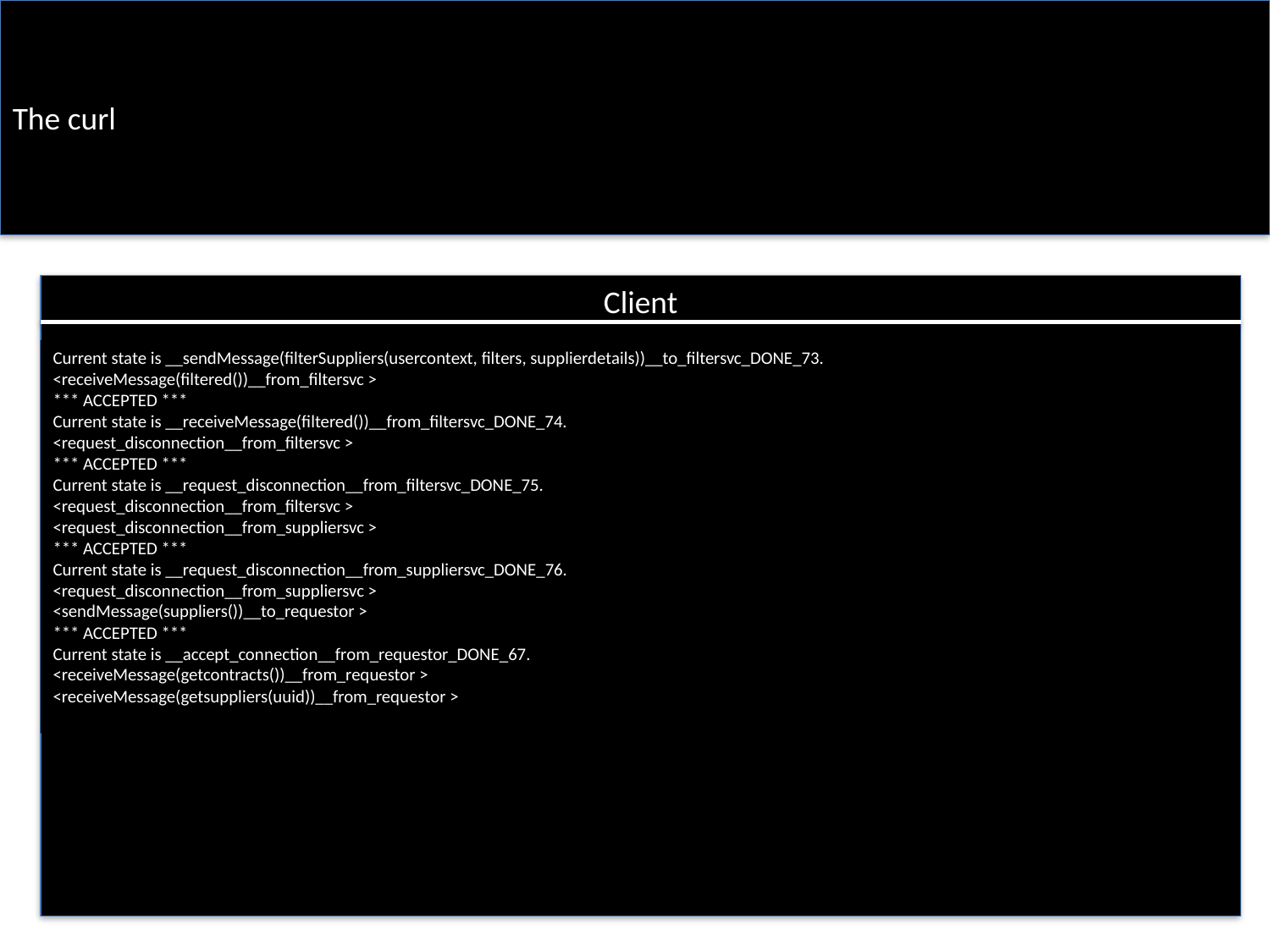

The curl
Client
Current state is __sendMessage(filterSuppliers(usercontext, filters, supplierdetails))__to_filtersvc_DONE_73.
<receiveMessage(filtered())__from_filtersvc >
*** ACCEPTED ***
Current state is __receiveMessage(filtered())__from_filtersvc_DONE_74.
<request_disconnection__from_filtersvc >
*** ACCEPTED ***
Current state is __request_disconnection__from_filtersvc_DONE_75.
<request_disconnection__from_filtersvc >
<request_disconnection__from_suppliersvc >
*** ACCEPTED ***
Current state is __request_disconnection__from_suppliersvc_DONE_76.
<request_disconnection__from_suppliersvc >
<sendMessage(suppliers())__to_requestor >
*** ACCEPTED ***
Current state is __accept_connection__from_requestor_DONE_67.
<receiveMessage(getcontracts())__from_requestor >
<receiveMessage(getsuppliers(uuid))__from_requestor >